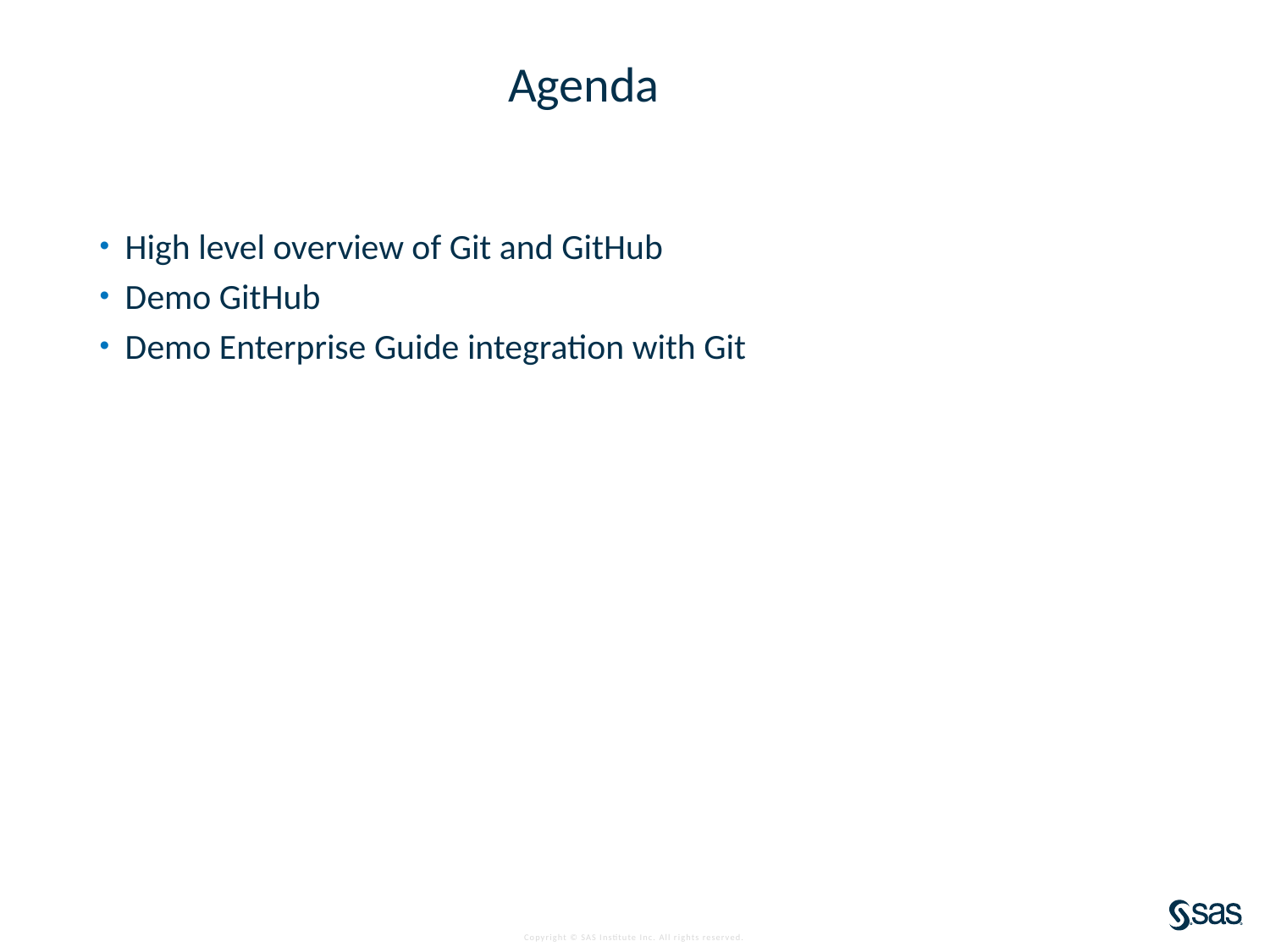

# Agenda

High level overview of Git and GitHub
Demo GitHub
Demo Enterprise Guide integration with Git